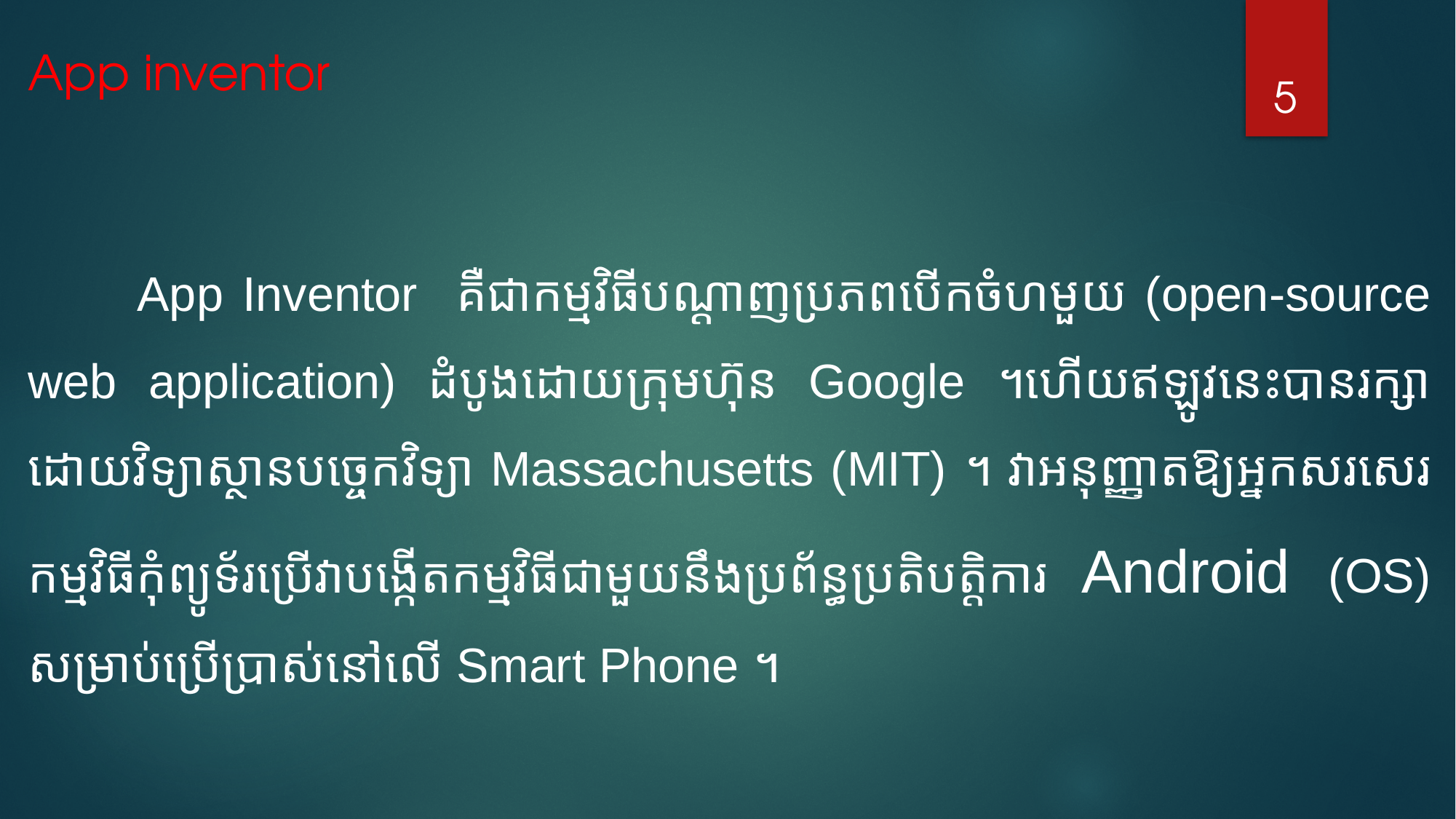

5
App inventor
	App Inventor  គឺជាកម្មវិធីបណ្ដាញប្រភពបើកចំហមួយ (open-source web application) ដំបូងដោយក្រុមហ៊ុន Google ។ហើយឥឡូវ​នេះបានរក្សាដោយវិទ្យាស្ថានបច្ចេកវិទ្យា Massachusetts (MIT) ។ វាអនុញ្ញាតឱ្យអ្នកសរសេរកម្មវិធីកុំព្យូទ័រប្រើវាបង្កើតកម្មវិធីជាមួយនឹងប្រព័ន្ធប្រតិបត្តិការ Android (OS) សម្រាប់ប្រើប្រាស់នៅលើ Smart Phone ។